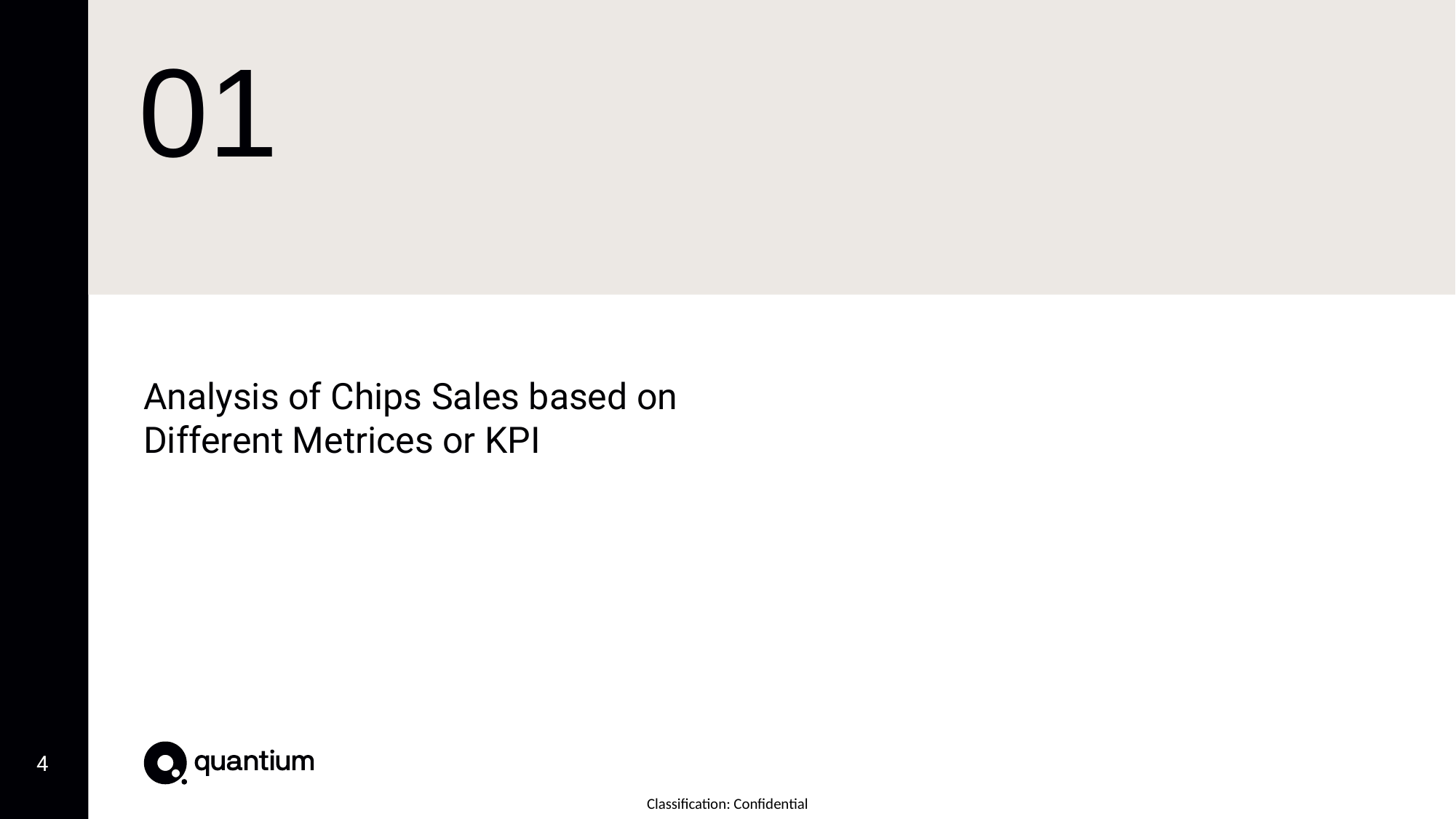

# 01
Analysis of Chips Sales based on Different Metrices or KPI